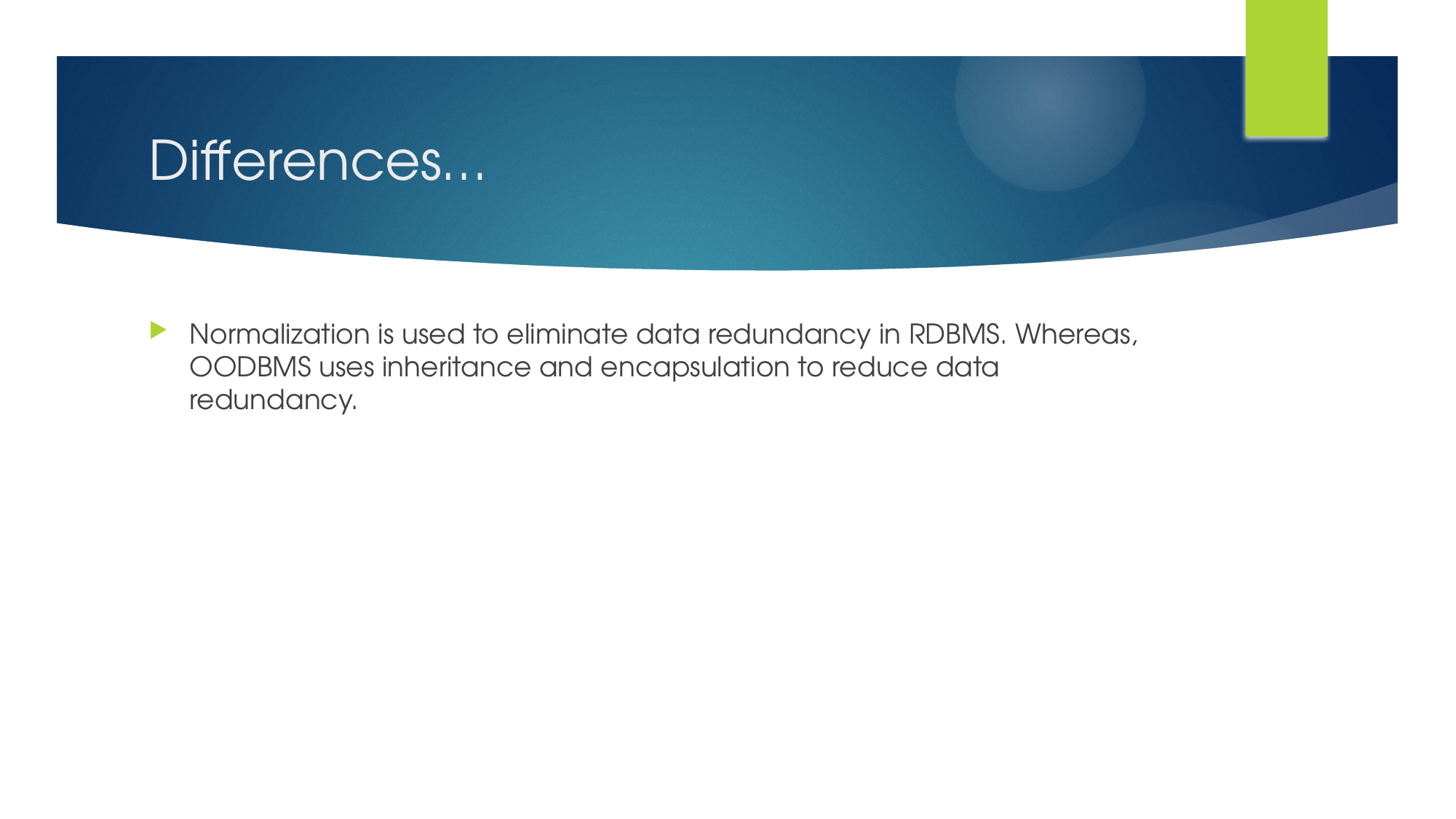

# Differences…
Normalization is used to eliminate data redundancy in RDBMS. Whereas, OODBMS uses inheritance and encapsulation to reduce data redundancy.